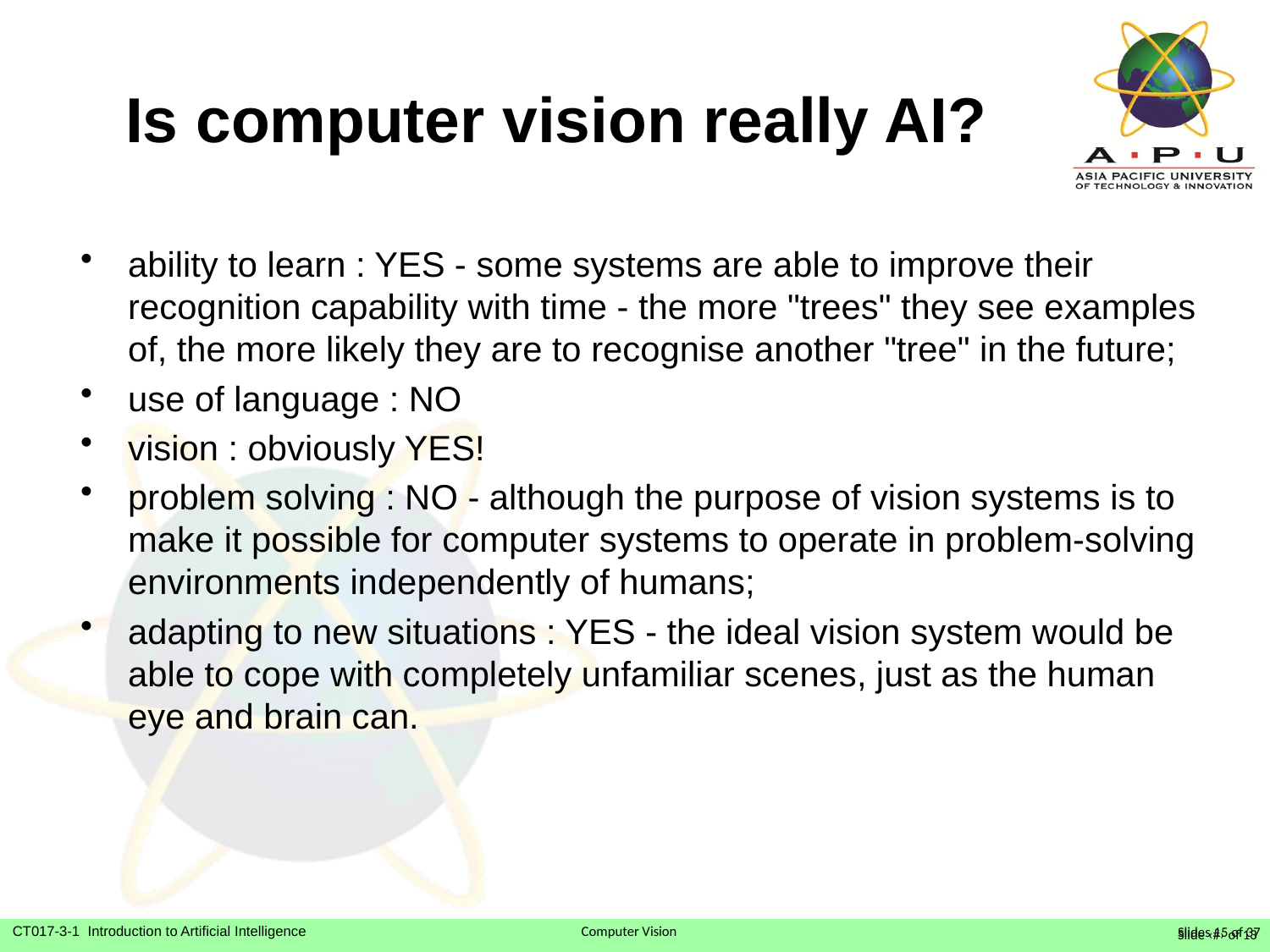

# Is computer vision really AI?
ability to learn : YES - some systems are able to improve their recognition capability with time - the more "trees" they see examples of, the more likely they are to recognise another "tree" in the future;
use of language : NO
vision : obviously YES!
problem solving : NO - although the purpose of vision systems is to make it possible for computer systems to operate in problem-solving environments independently of humans;
adapting to new situations : YES - the ideal vision system would be able to cope with completely unfamiliar scenes, just as the human eye and brain can.
Slide ‹#› of 13